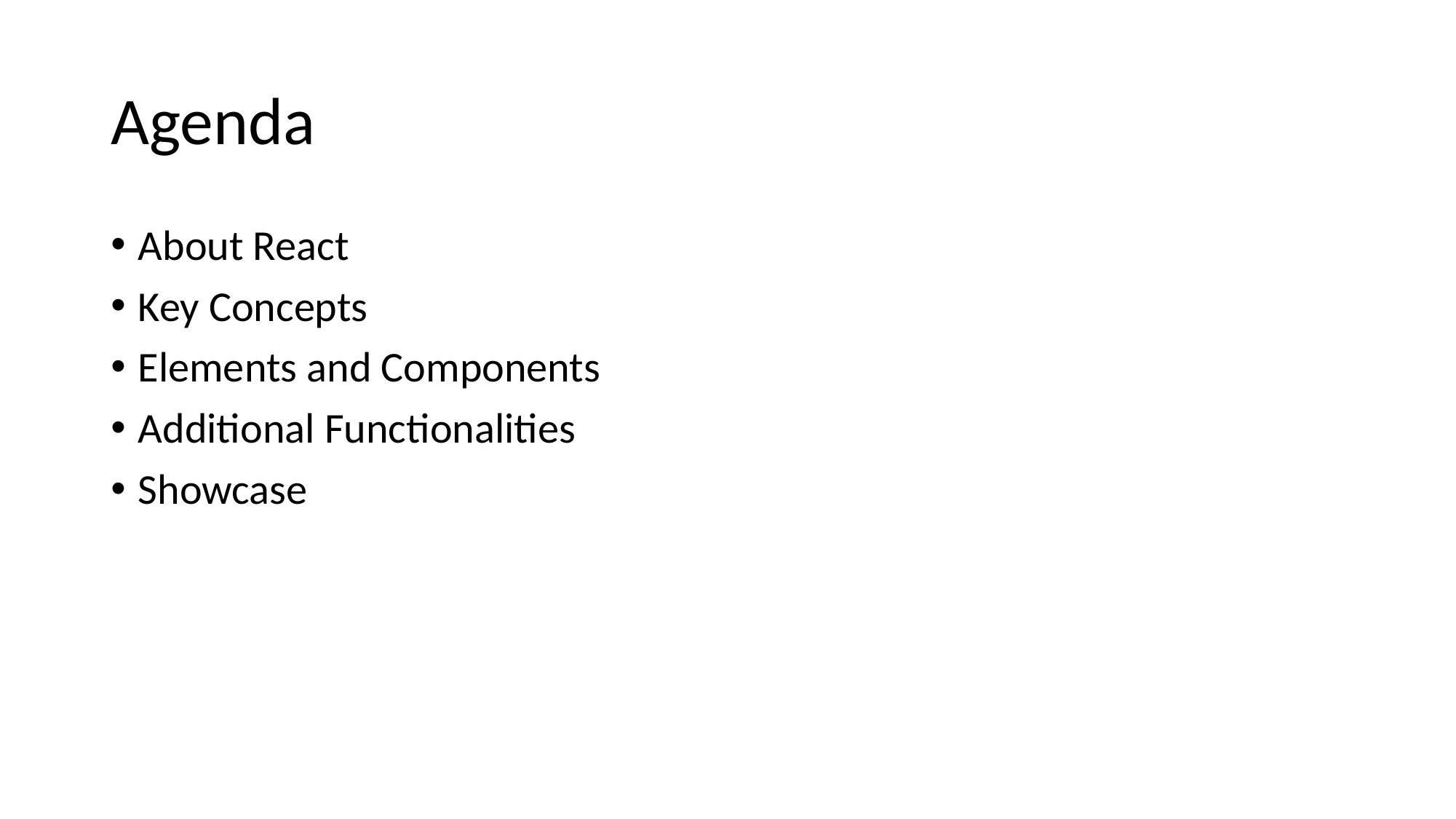

# Agenda
About React
Key Concepts
Elements and Components
Additional Functionalities
Showcase